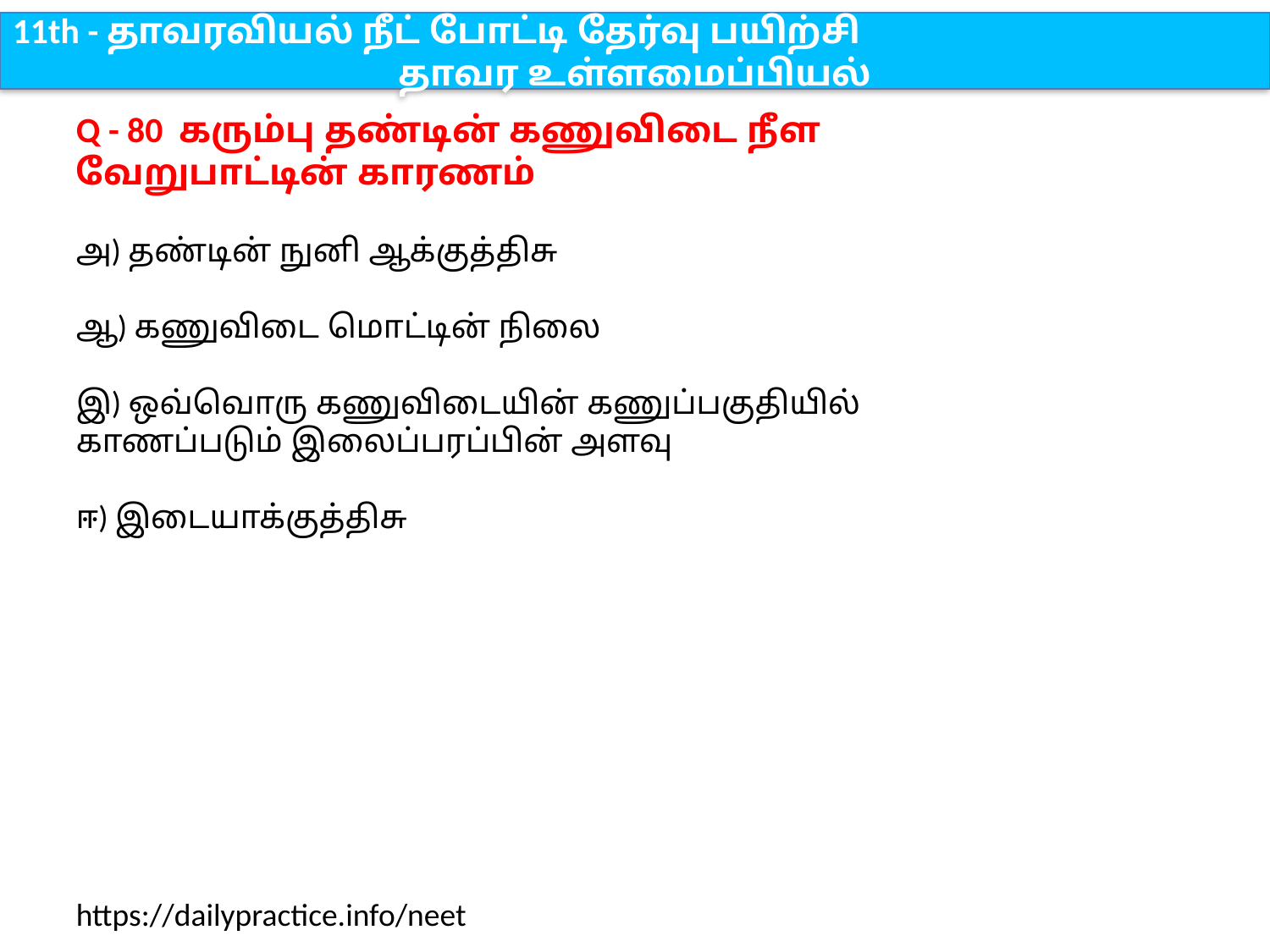

11th - தாவரவியல் நீட் போட்டி தேர்வு பயிற்சி
தாவர உள்ளமைப்பியல்

Q - 80  கரும்பு தண்டின் கணுவிடை நீள வேறுபாட்டின் காரணம்

அ) தண்டின் நுனி ஆக்குத்திசு

ஆ) கணுவிடை மொட்டின் நிலை

இ) ஒவ்வொரு கணுவிடையின் கணுப்பகுதியில் காணப்படும் இலைப்பரப்பின் அளவு

ஈ) இடையாக்குத்திசு
https://dailypractice.info/neet